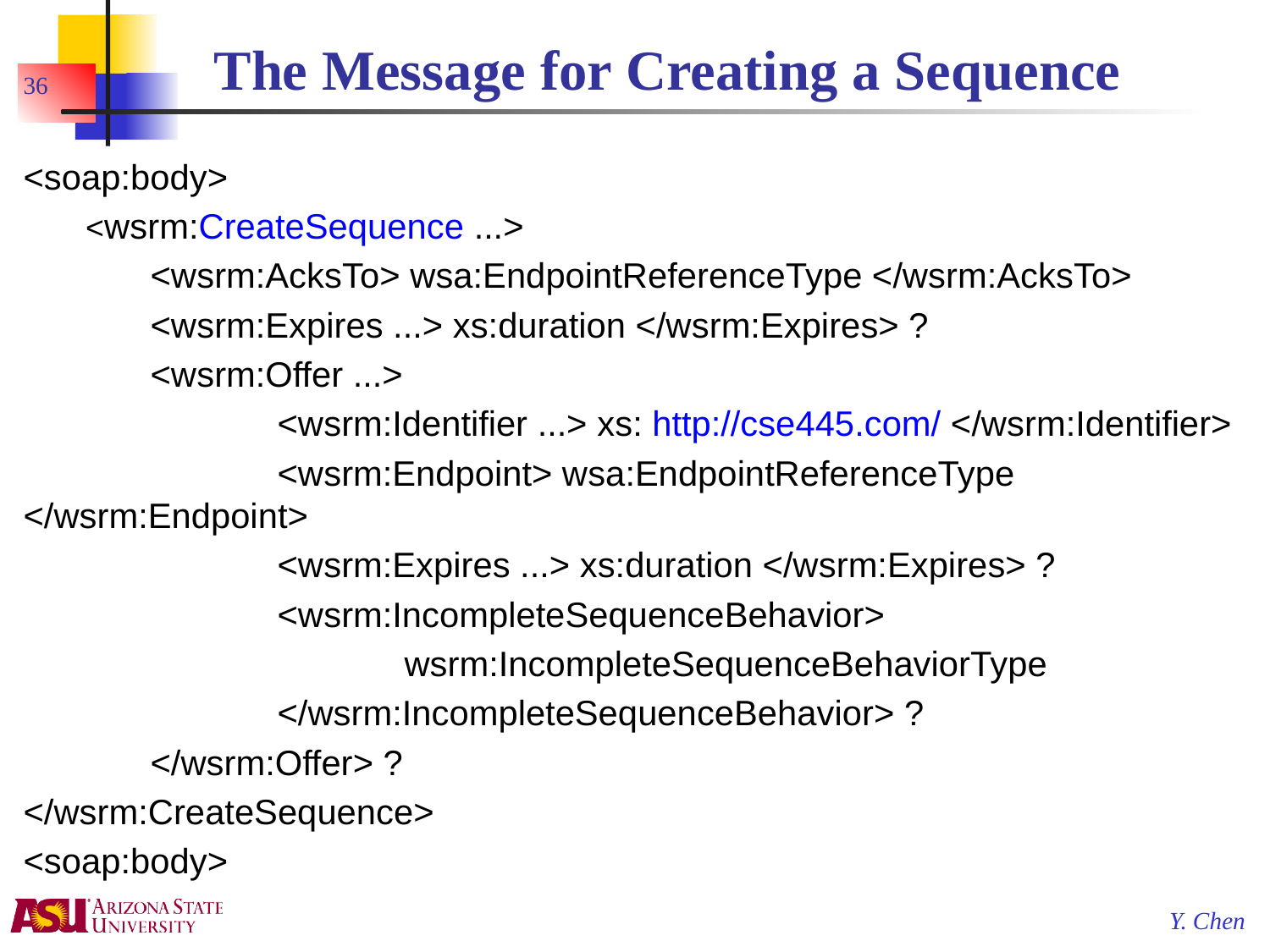

# The Message for Creating a Sequence
36
<soap:body>
       <wsrm:CreateSequence ...>
	<wsrm:AcksTo> wsa:EndpointReferenceType </wsrm:AcksTo>
	<wsrm:Expires ...> xs:duration </wsrm:Expires> ?
	<wsrm:Offer ...>
		<wsrm:Identifier ...> xs: http://cse445.com/ </wsrm:Identifier>
		<wsrm:Endpoint> wsa:EndpointReferenceType </wsrm:Endpoint>
		<wsrm:Expires ...> xs:duration </wsrm:Expires> ?
		<wsrm:IncompleteSequenceBehavior>
			wsrm:IncompleteSequenceBehaviorType
		</wsrm:IncompleteSequenceBehavior> ?
	</wsrm:Offer> ?
</wsrm:CreateSequence>
<soap:body>